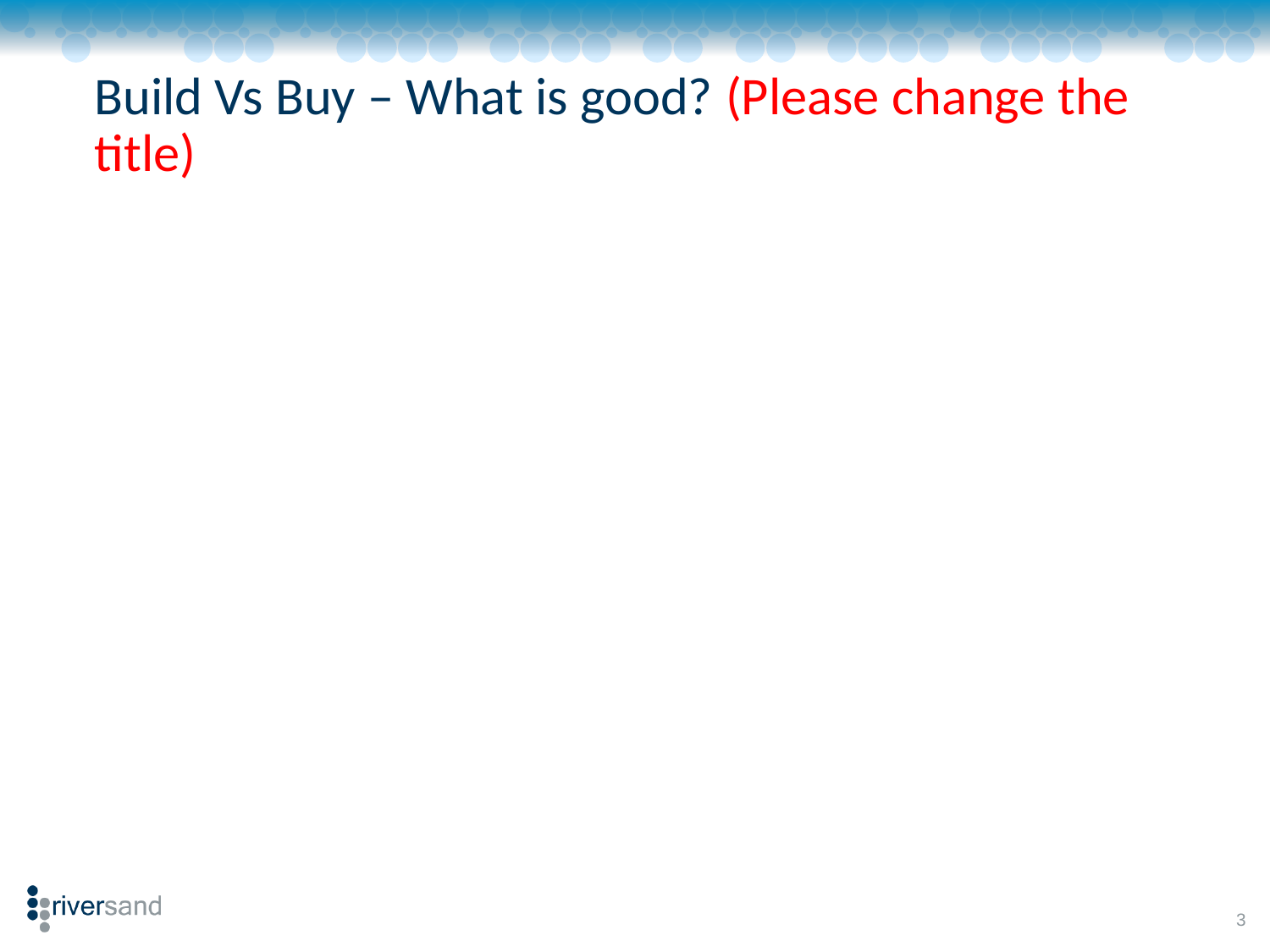

# Build Vs Buy – What is good? (Please change the title)